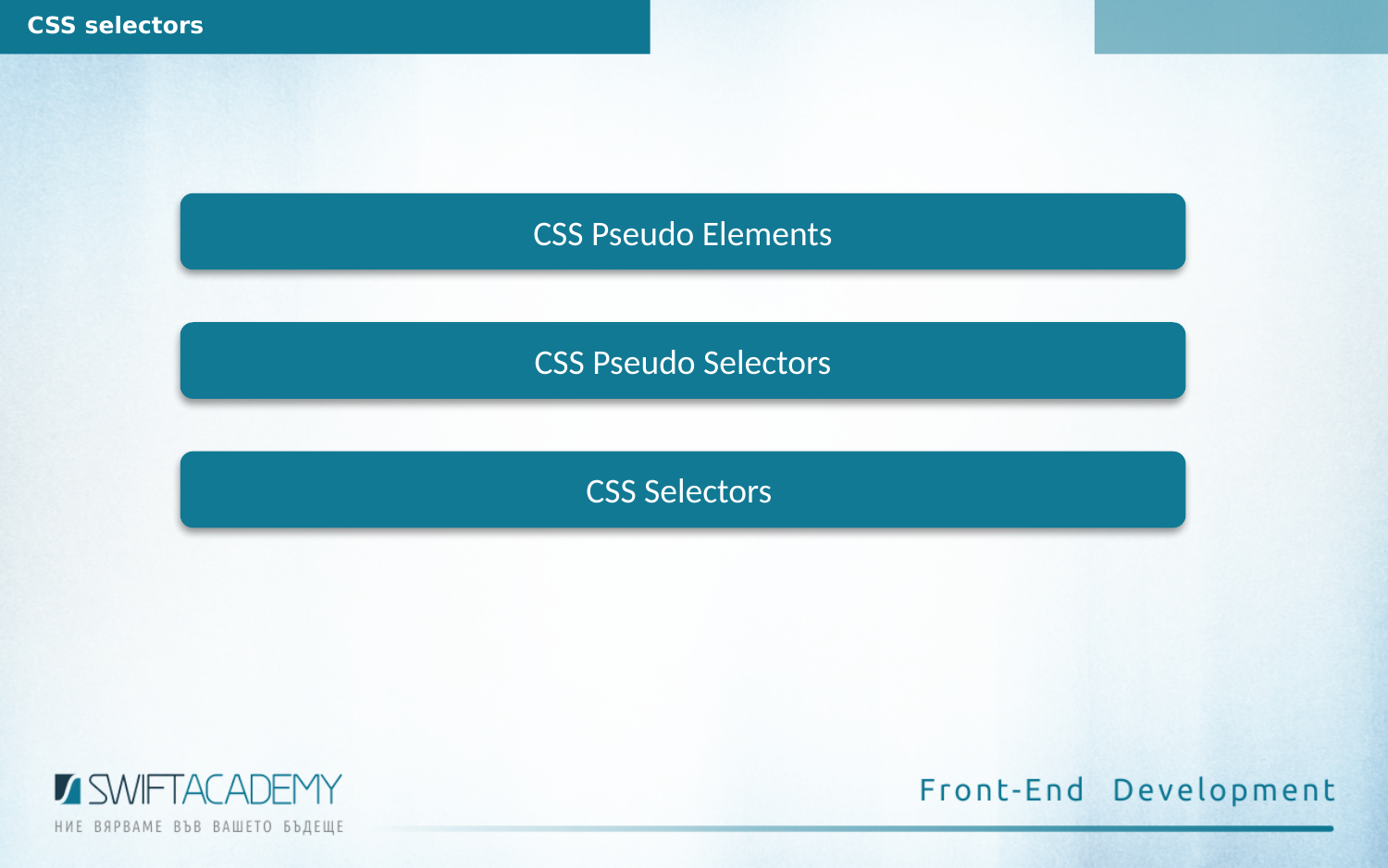

CSS selectors
CSS Pseudo Elements
CSS Pseudo Selectors
CSS Selectors